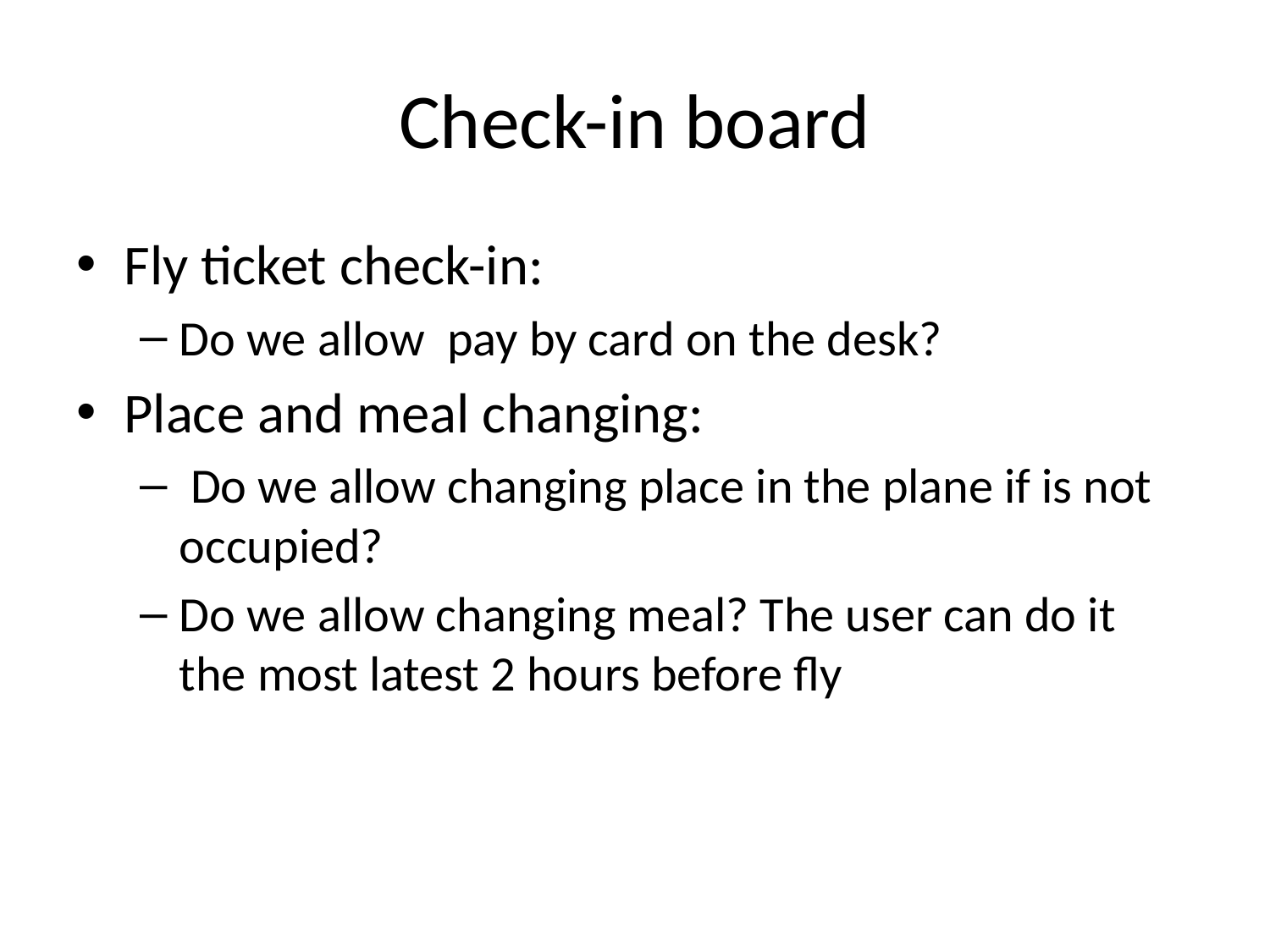

# Check-in board
Fly ticket check-in:
Do we allow  pay by card on the desk?
Place and meal changing:
 Do we allow changing place in the plane if is not occupied?
Do we allow changing meal? The user can do it the most latest 2 hours before fly